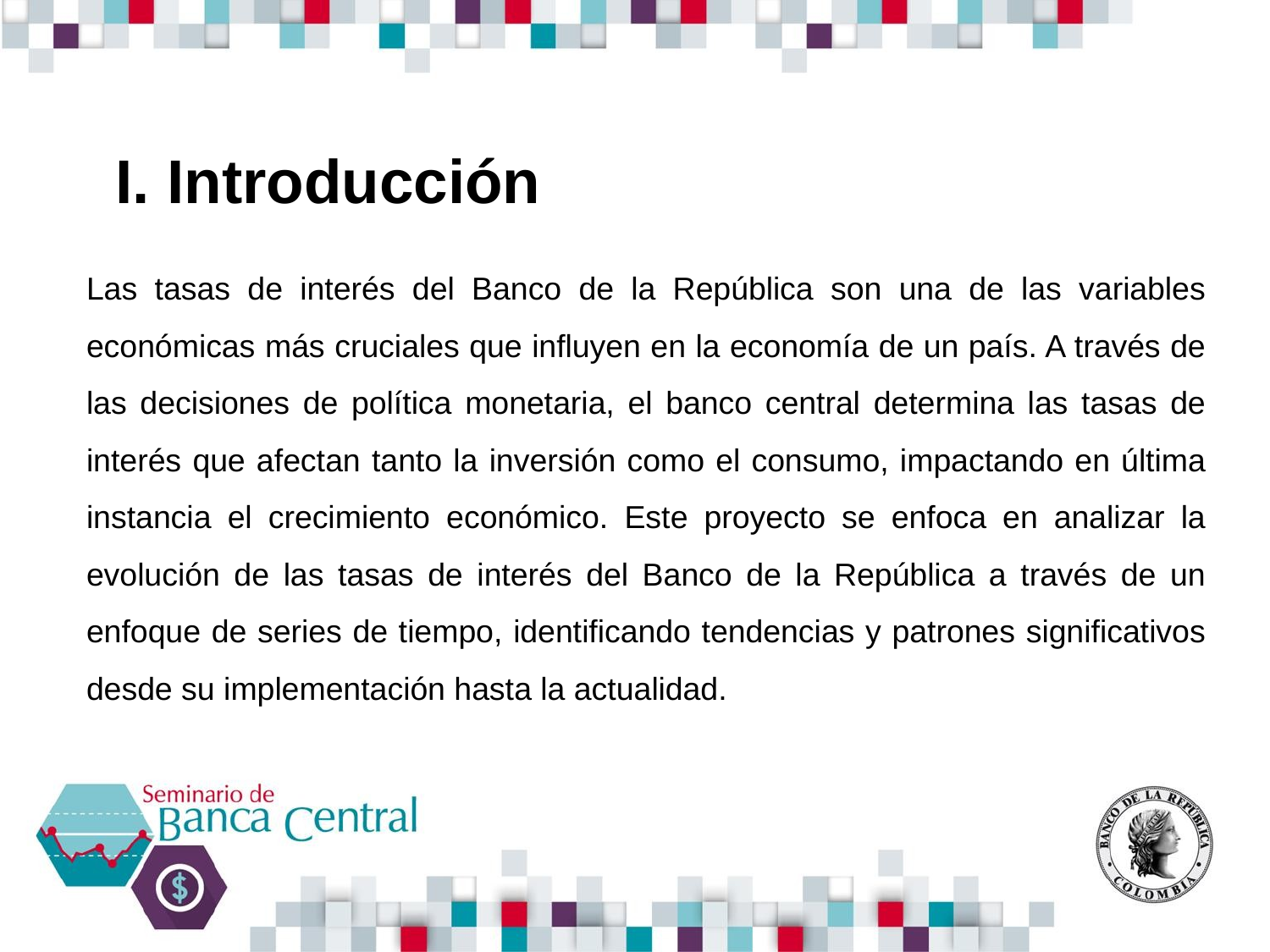

# I. Introducción
Las tasas de interés del Banco de la República son una de las variables económicas más cruciales que influyen en la economía de un país. A través de las decisiones de política monetaria, el banco central determina las tasas de interés que afectan tanto la inversión como el consumo, impactando en última instancia el crecimiento económico. Este proyecto se enfoca en analizar la evolución de las tasas de interés del Banco de la República a través de un enfoque de series de tiempo, identificando tendencias y patrones significativos desde su implementación hasta la actualidad.